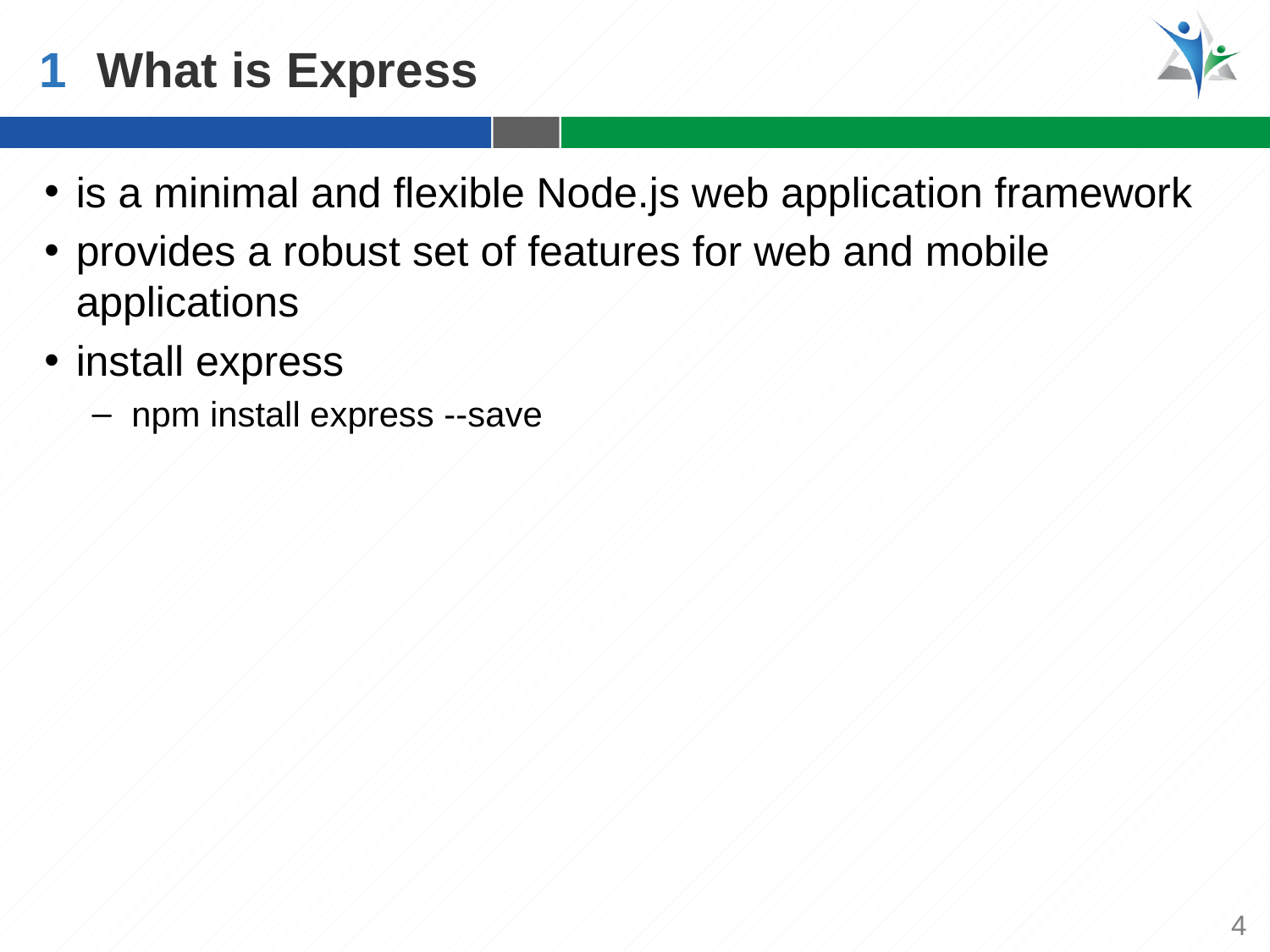

1
What is Express
is a minimal and flexible Node.js web application framework
provides a robust set of features for web and mobile applications
install express
npm install express --save